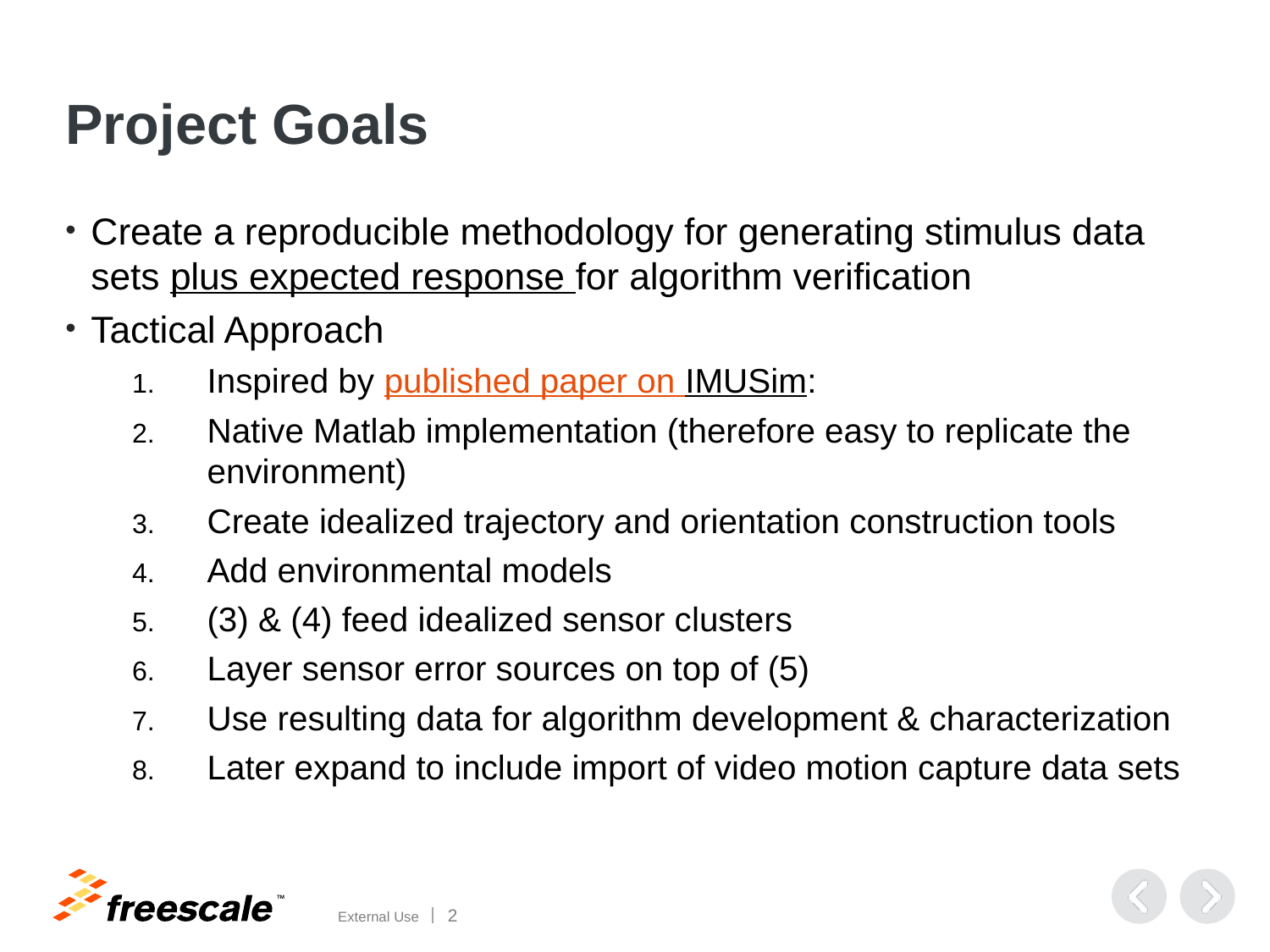

Project Goals
Create a reproducible methodology for generating stimulus data sets plus expected response for algorithm verification
Tactical Approach
Inspired by published paper on IMUSim:
Native Matlab implementation (therefore easy to replicate the environment)
Create idealized trajectory and orientation construction tools
Add environmental models
(3) & (4) feed idealized sensor clusters
Layer sensor error sources on top of (5)
Use resulting data for algorithm development & characterization
Later expand to include import of video motion capture data sets